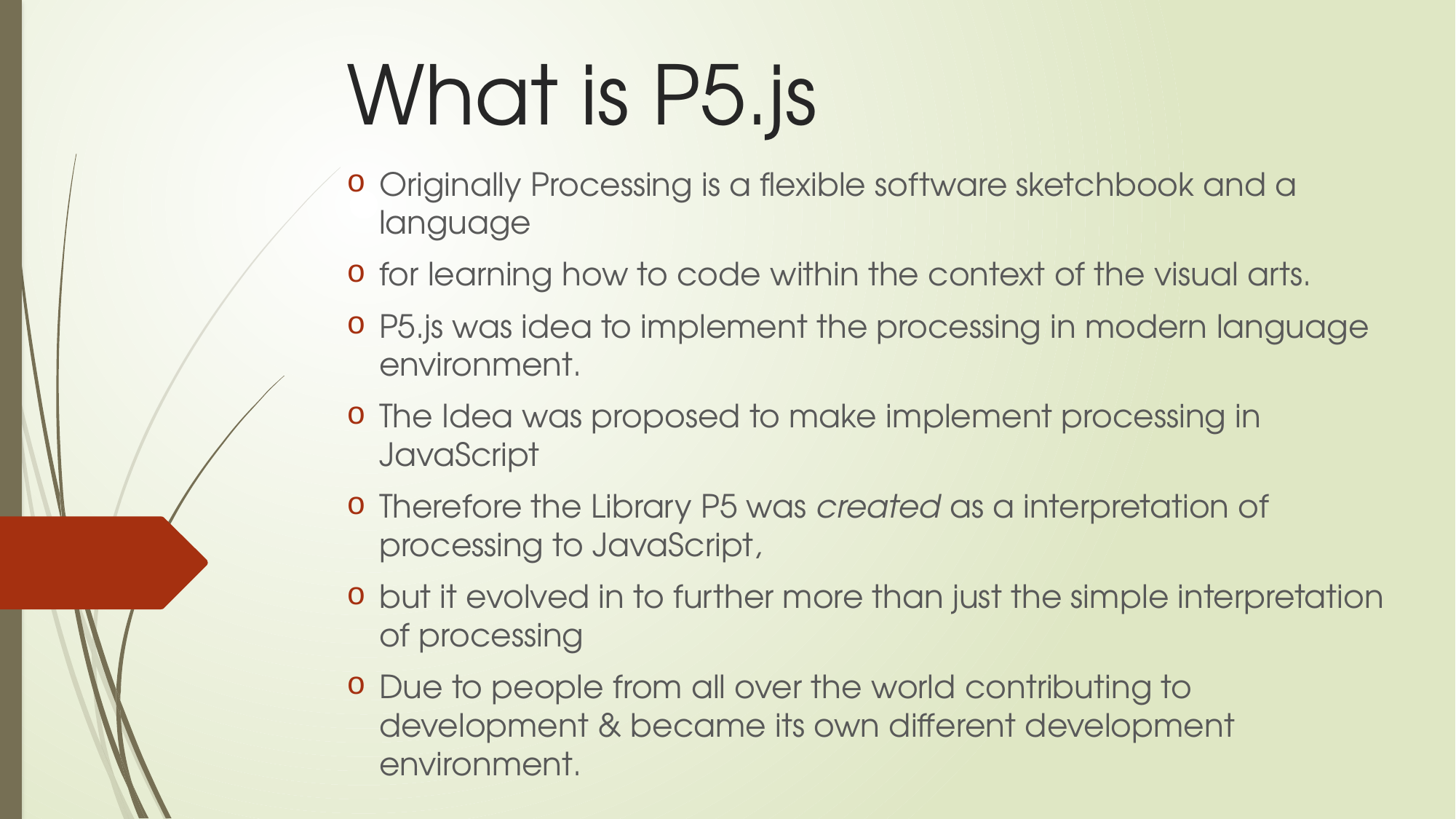

# What is P5.js
Originally Processing is a flexible software sketchbook and a language
for learning how to code within the context of the visual arts.
P5.js was idea to implement the processing in modern language environment.
The Idea was proposed to make implement processing in JavaScript
Therefore the Library P5 was created as a interpretation of processing to JavaScript,
but it evolved in to further more than just the simple interpretation of processing
Due to people from all over the world contributing to development & became its own different development environment.